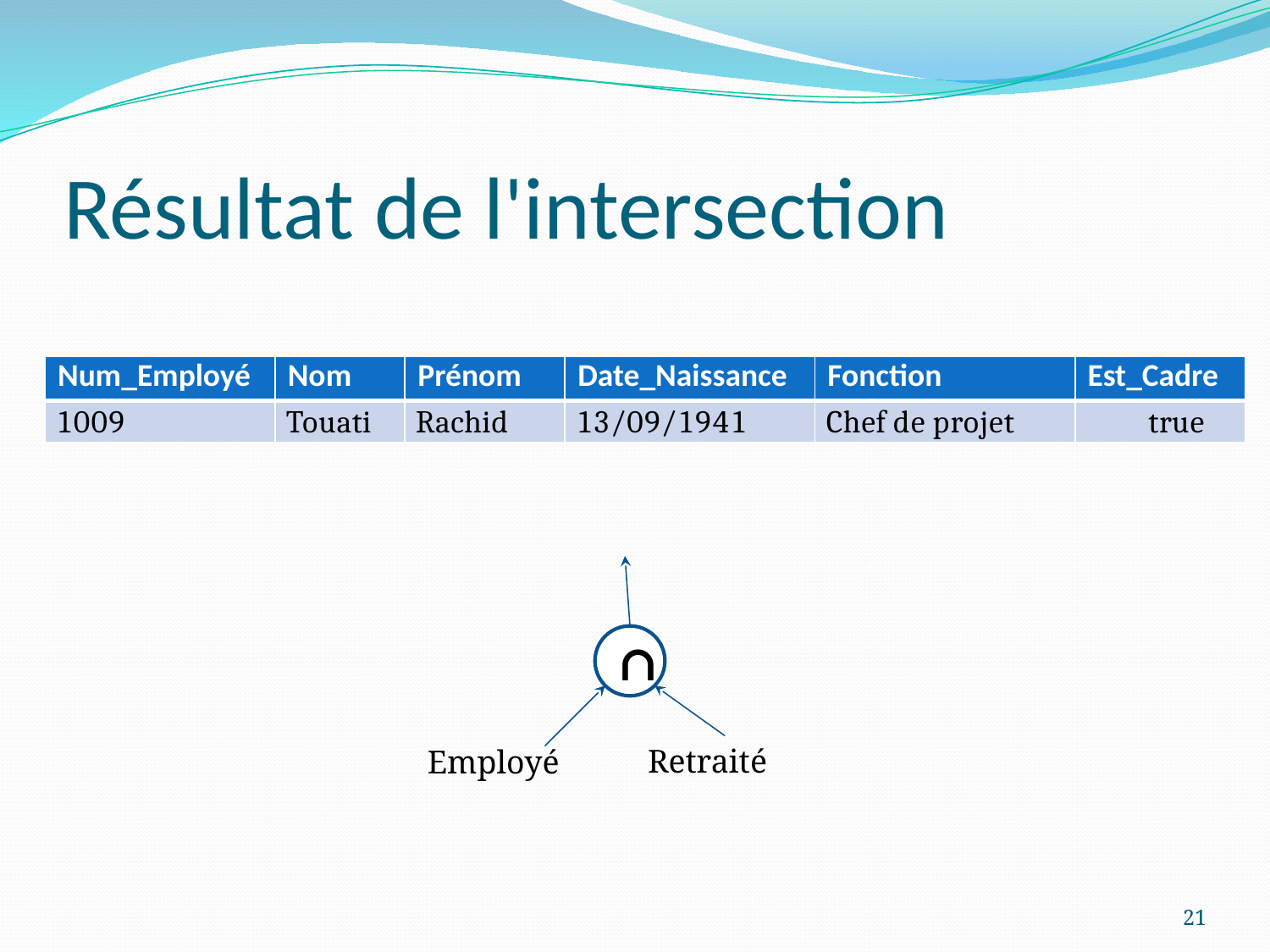

# Résultat de l'intersection
| Num\_Employé | Nom | Prénom | Date\_Naissance | Fonction | Est\_Cadre |
| --- | --- | --- | --- | --- | --- |
| 1009 | Touati | Rachid | 13/09/1941 | Chef de projet | true |
Employé
Retraité
∩
21